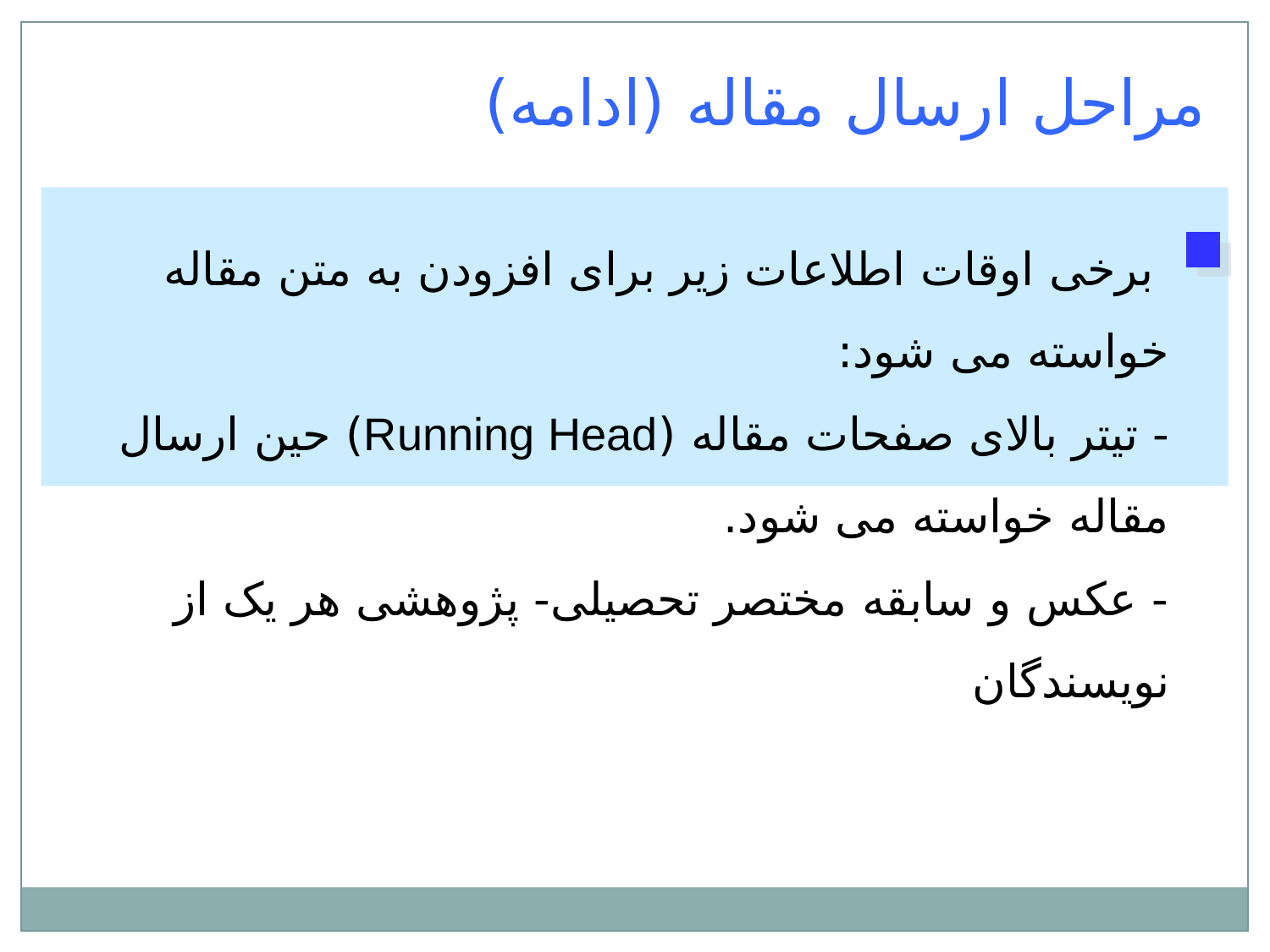

مراحل ارسال مقاله (ادامه)

 برخی اوقات اطلاعات زير برای افزودن به متن مقاله خواسته می شود:
- تيتر بالای صفحات مقاله (Running Head) حين ارسال مقاله خواسته می شود.
- عکس و سابقه مختصر تحصيلی- پژوهشی هر يک از نويسندگان